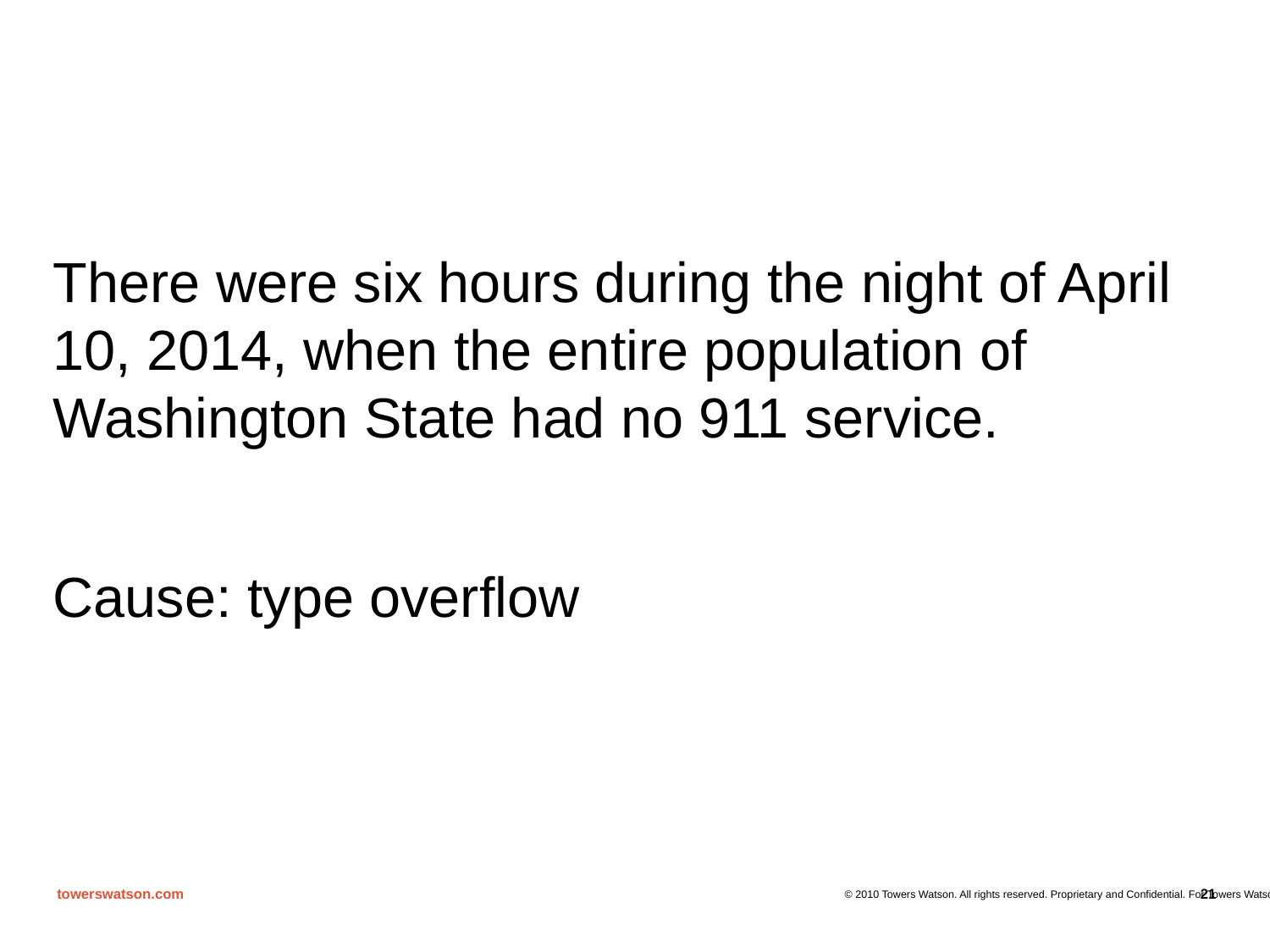

There were six hours during the night of April 10, 2014, when the entire population of Washington State had no 911 service.

Cause: type overflow
21